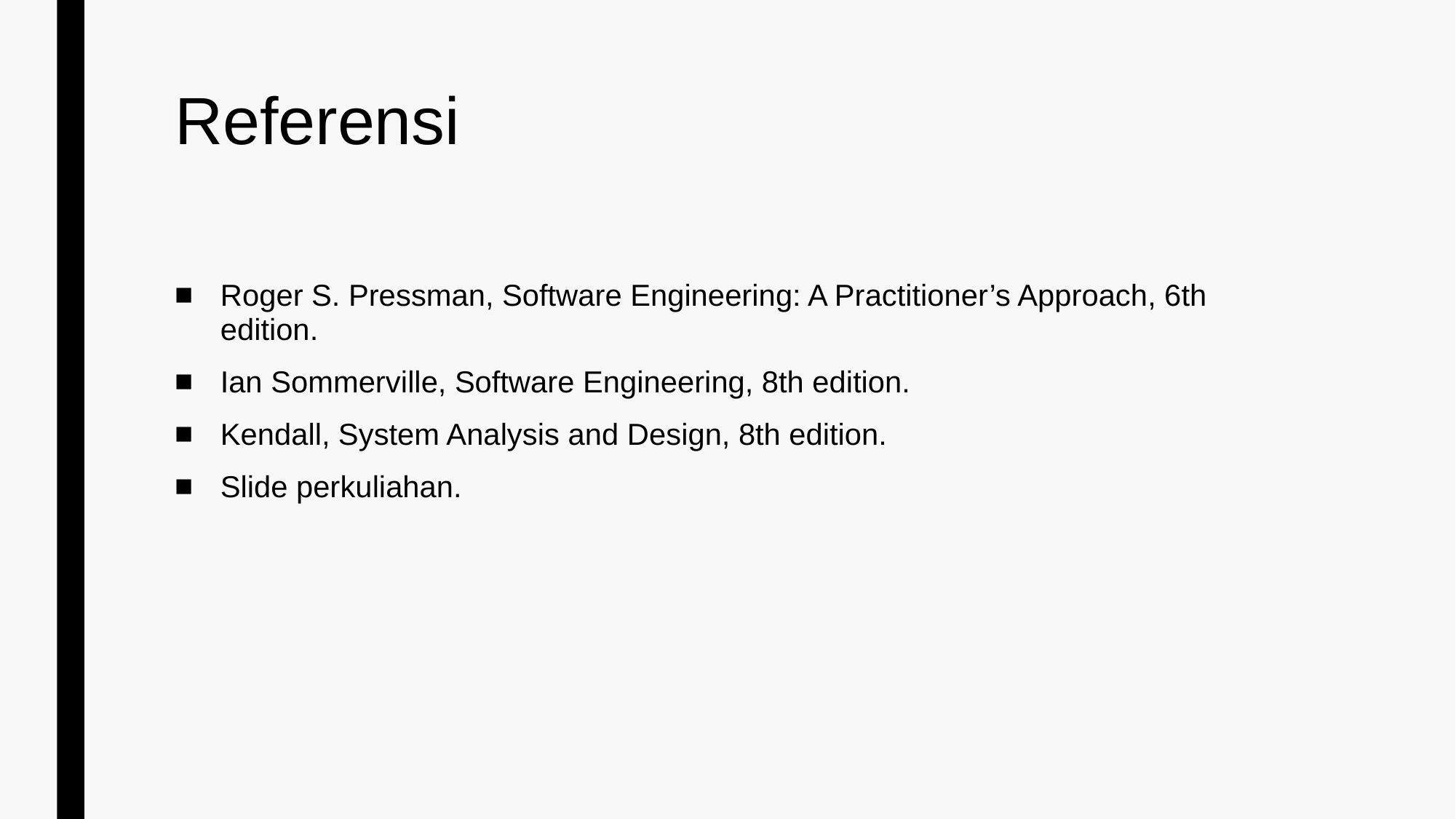

# Referensi
Roger S. Pressman, Software Engineering: A Practitioner’s Approach, 6th edition.
Ian Sommerville, Software Engineering, 8th edition.
Kendall, System Analysis and Design, 8th edition.
Slide perkuliahan.